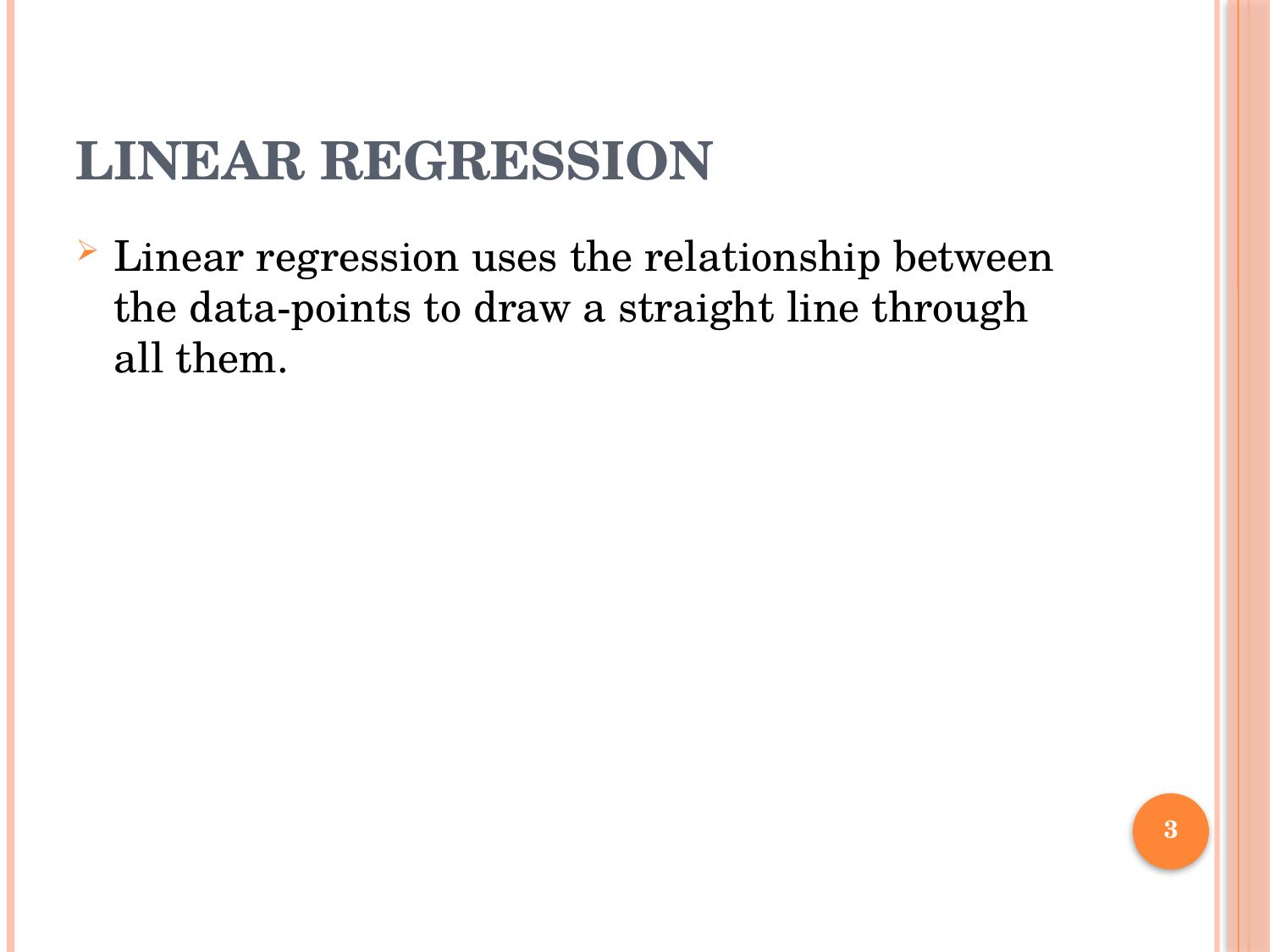

# Linear Regression
Linear regression uses the relationship between the data-points to draw a straight line through all them.

3